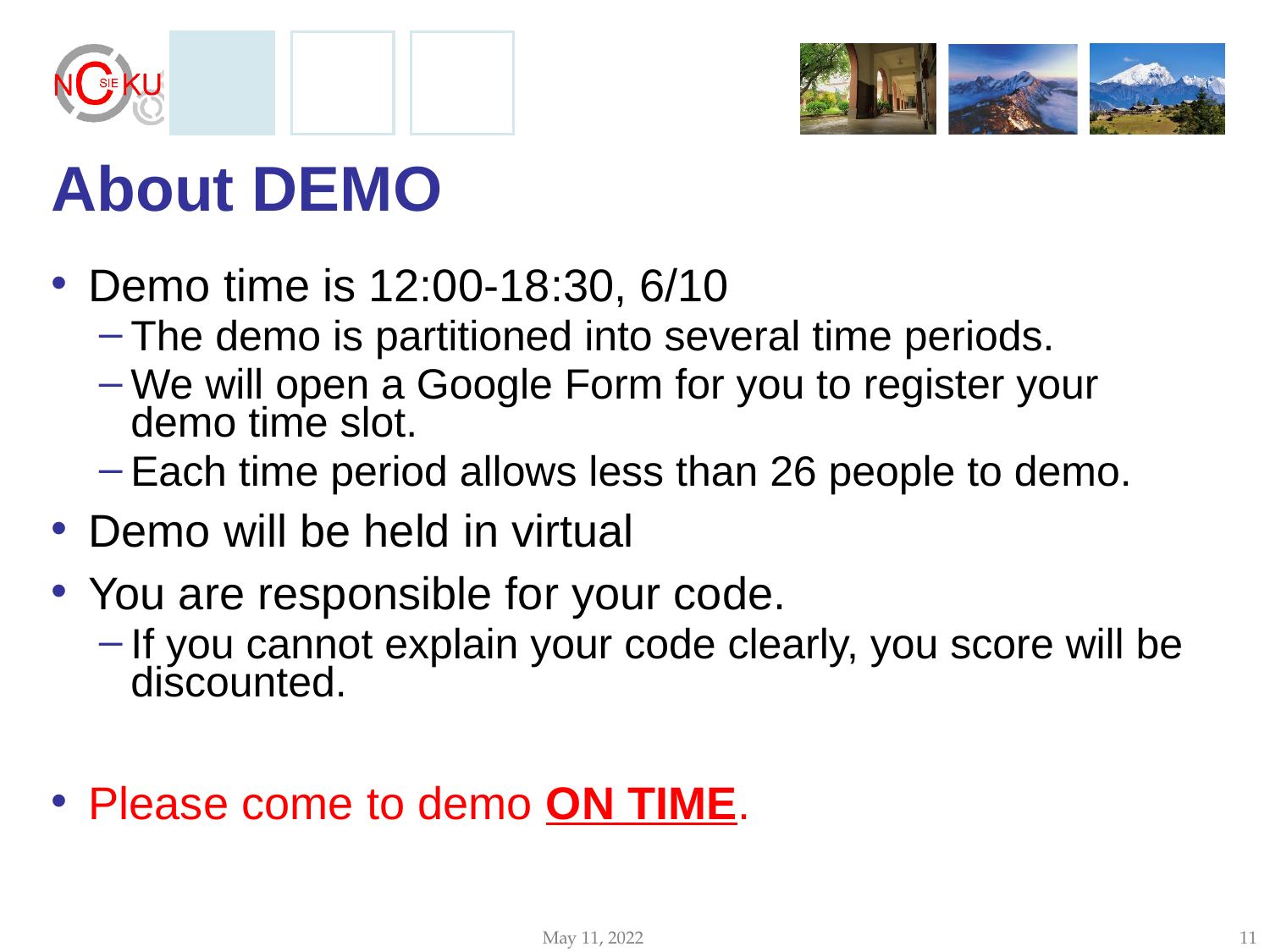

# About DEMO
Demo time is 12:00-18:30, 6/10
The demo is partitioned into several time periods.
We will open a Google Form for you to register your demo time slot.
Each time period allows less than 26 people to demo.
Demo will be held in virtual
You are responsible for your code.
If you cannot explain your code clearly, you score will be discounted.

Please come to demo ON TIME.
May 11, 2022
11